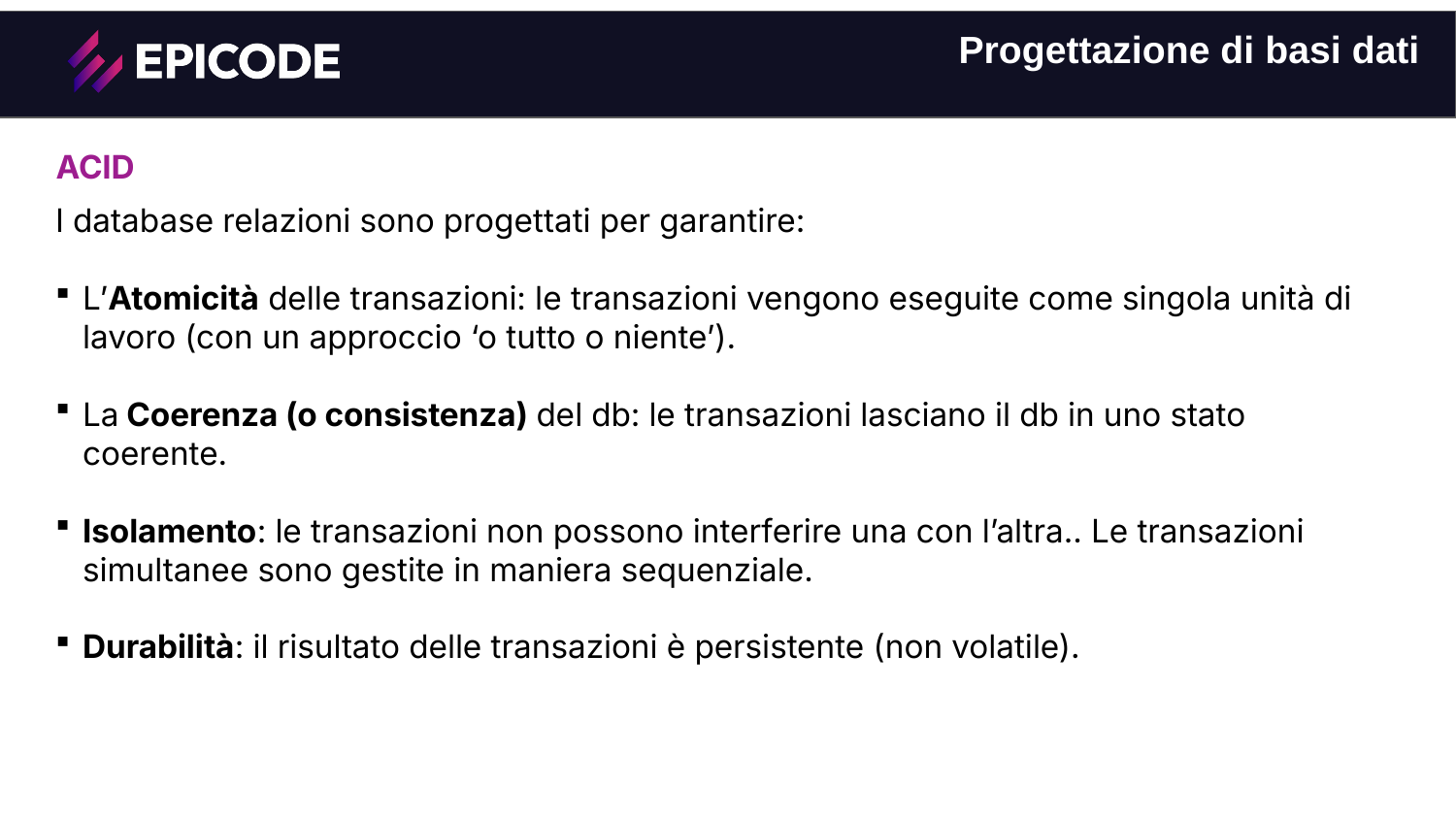

Progettazione di basi dati
ACID
I database relazioni sono progettati per garantire:

L’Atomicità delle transazioni: le transazioni vengono eseguite come singola unità di lavoro (con un approccio ‘o tutto o niente’).

La Coerenza (o consistenza) del db: le transazioni lasciano il db in uno stato coerente.

Isolamento: le transazioni non possono interferire una con l’altra.. Le transazioni simultanee sono gestite in maniera sequenziale.

Durabilità: il risultato delle transazioni è persistente (non volatile).